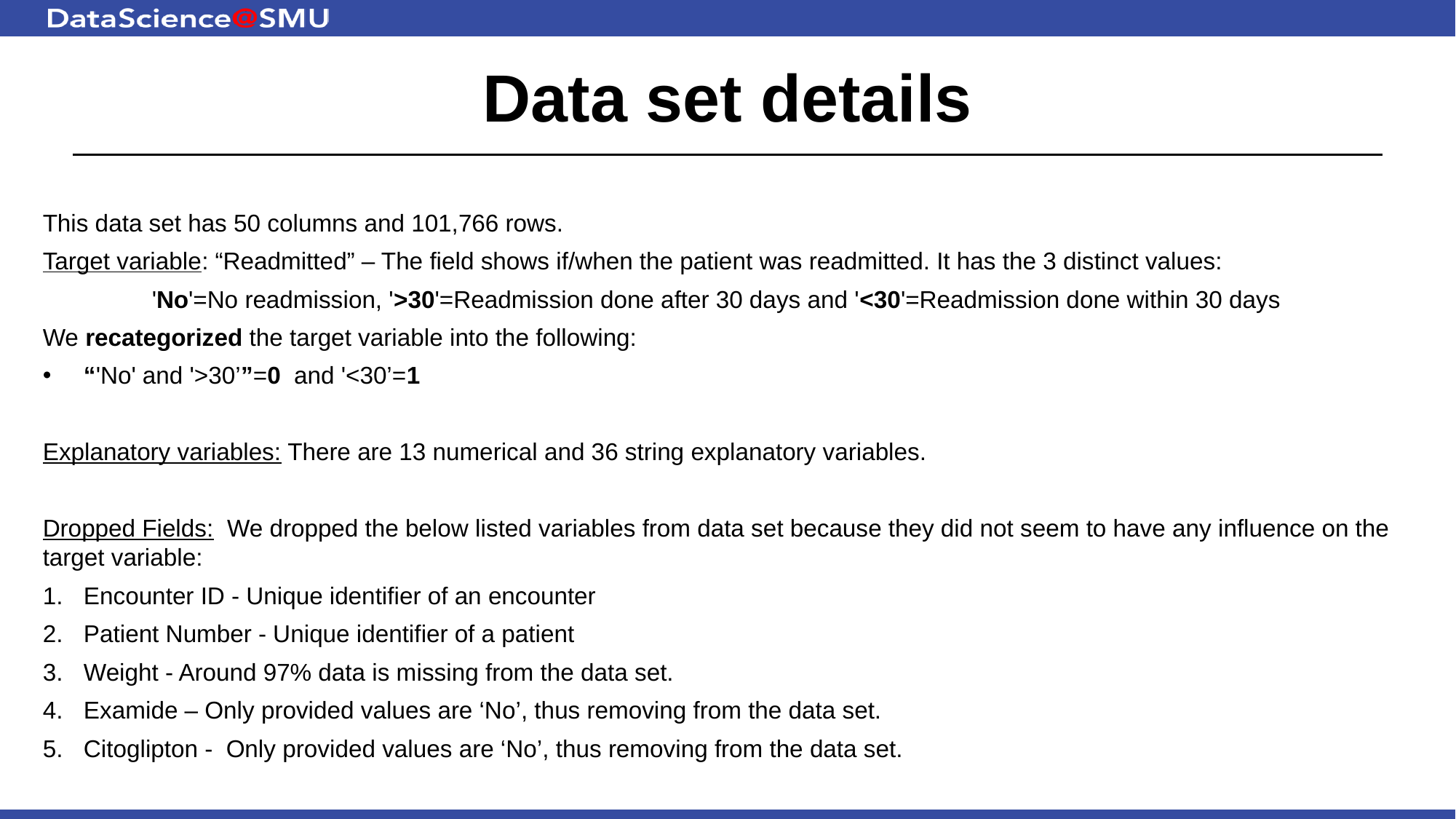

# Data set details

This data set has 50 columns and 101,766 rows.
Target variable: “Readmitted” – The field shows if/when the patient was readmitted. It has the 3 distinct values:
	'No'=No readmission, '>30'=Readmission done after 30 days and '<30'=Readmission done within 30 days
We recategorized the target variable into the following:
“'No' and '>30’”=0  and '<30’=1

Explanatory variables: There are 13 numerical and 36 string explanatory variables.

Dropped Fields:  We dropped the below listed variables from data set because they did not seem to have any influence on the target variable:
Encounter ID - Unique identifier of an encounter
Patient Number - Unique identifier of a patient
Weight - Around 97% data is missing from the data set.
Examide – Only provided values are ‘No’, thus removing from the data set.
Citoglipton -  Only provided values are ‘No’, thus removing from the data set.